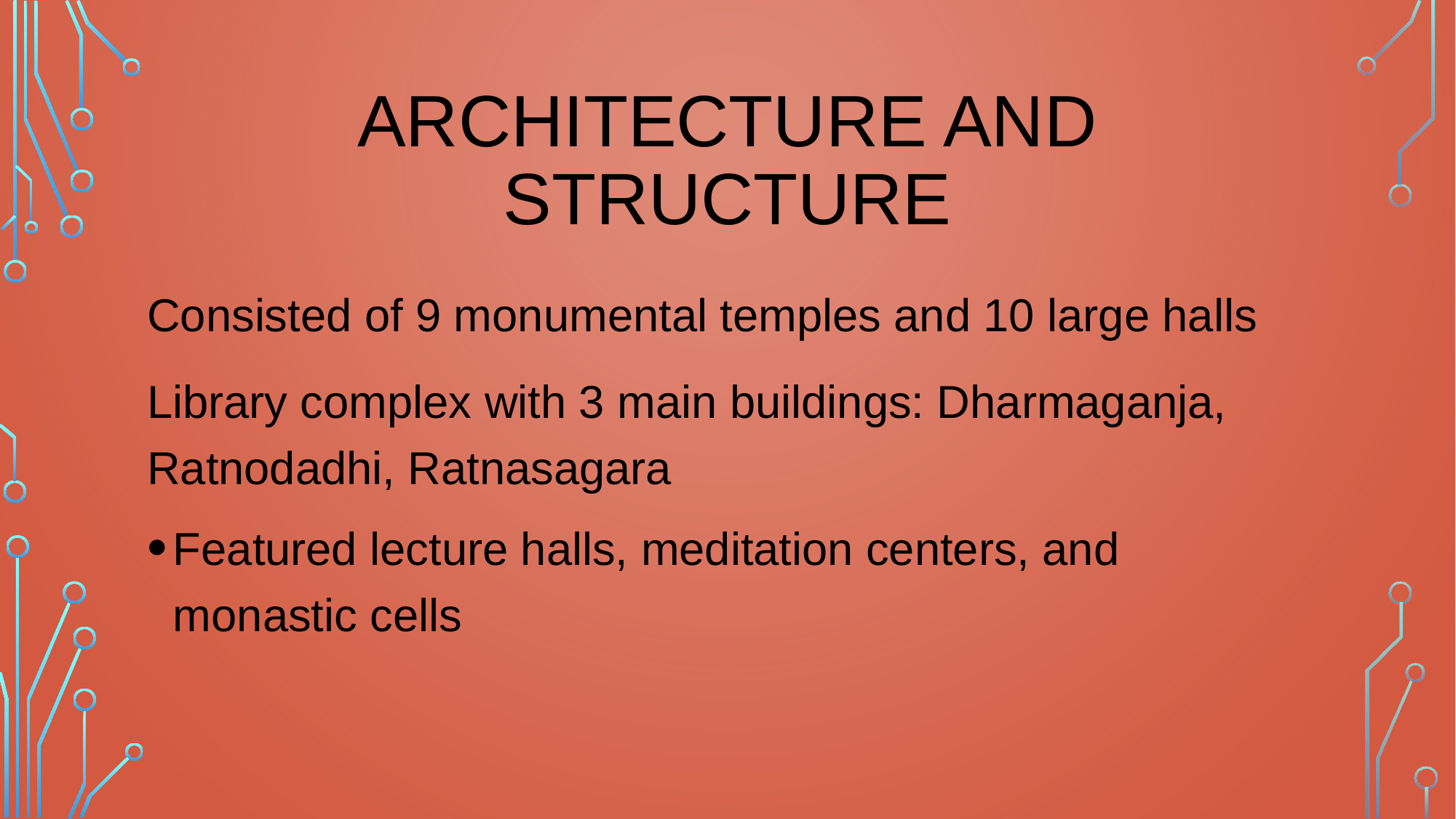

# Architecture and Structure
Consisted of 9 monumental temples and 10 large halls
Library complex with 3 main buildings: Dharmaganja, Ratnodadhi, Ratnasagara
Featured lecture halls, meditation centers, and monastic cells